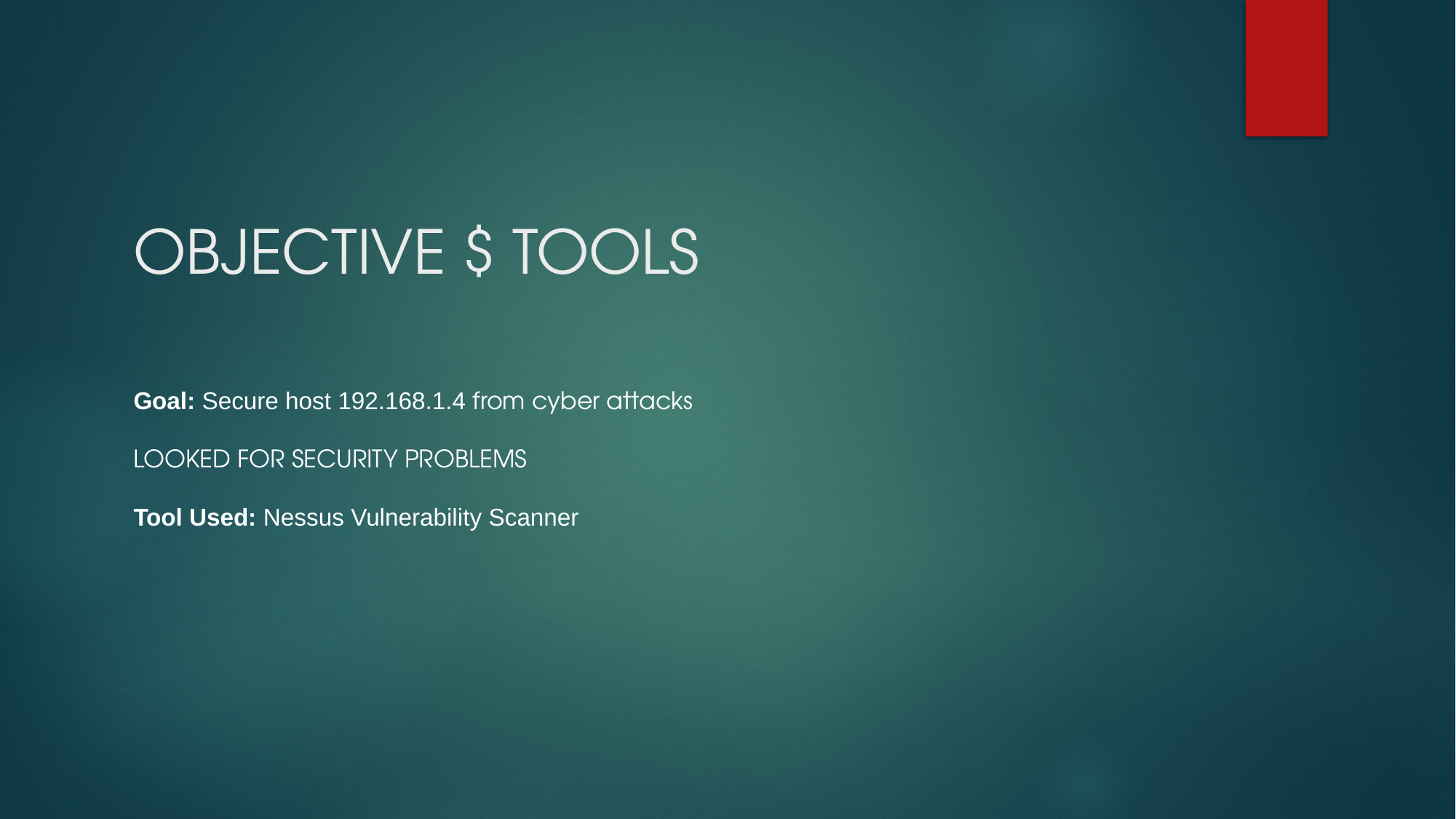

# OBJECTIVE $ TOOLS
Goal: Secure host 192.168.1.4 from cyber attacks

looked for security problems
Tool Used: Nessus Vulnerability Scanner